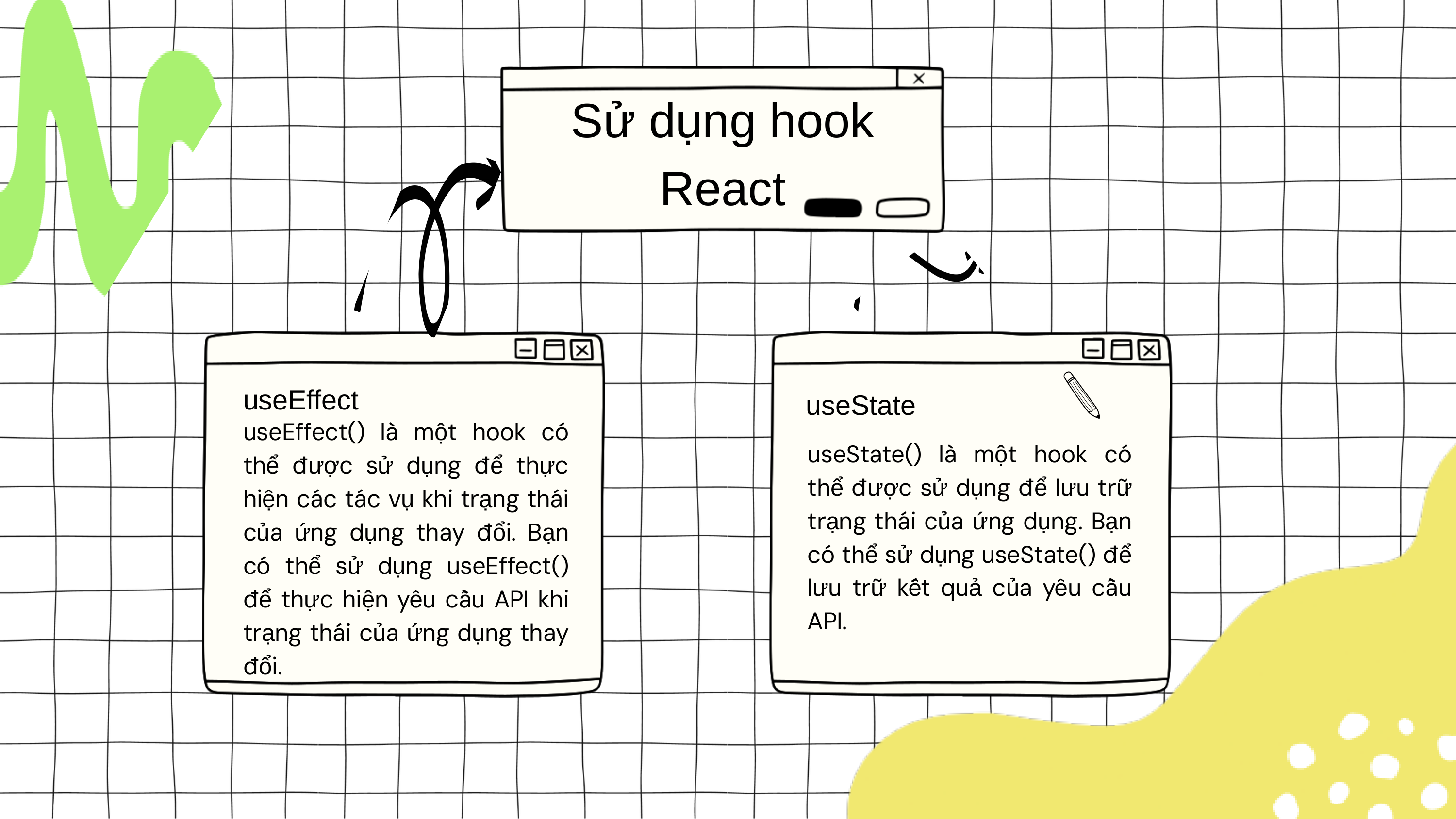

Sử dụng hook React

useEffect
useState

useEffect() là một hook có thể được sử dụng để thực hiện các tác vụ khi trạng thái của ứng dụng thay đổi. Bạn có thể sử dụng useEffect() để thực hiện yêu cầu API khi trạng thái của ứng dụng thay đổi.
useState() là một hook có thể được sử dụng để lưu trữ trạng thái của ứng dụng. Bạn có thể sử dụng useState() để lưu trữ kết quả của yêu cầu API.